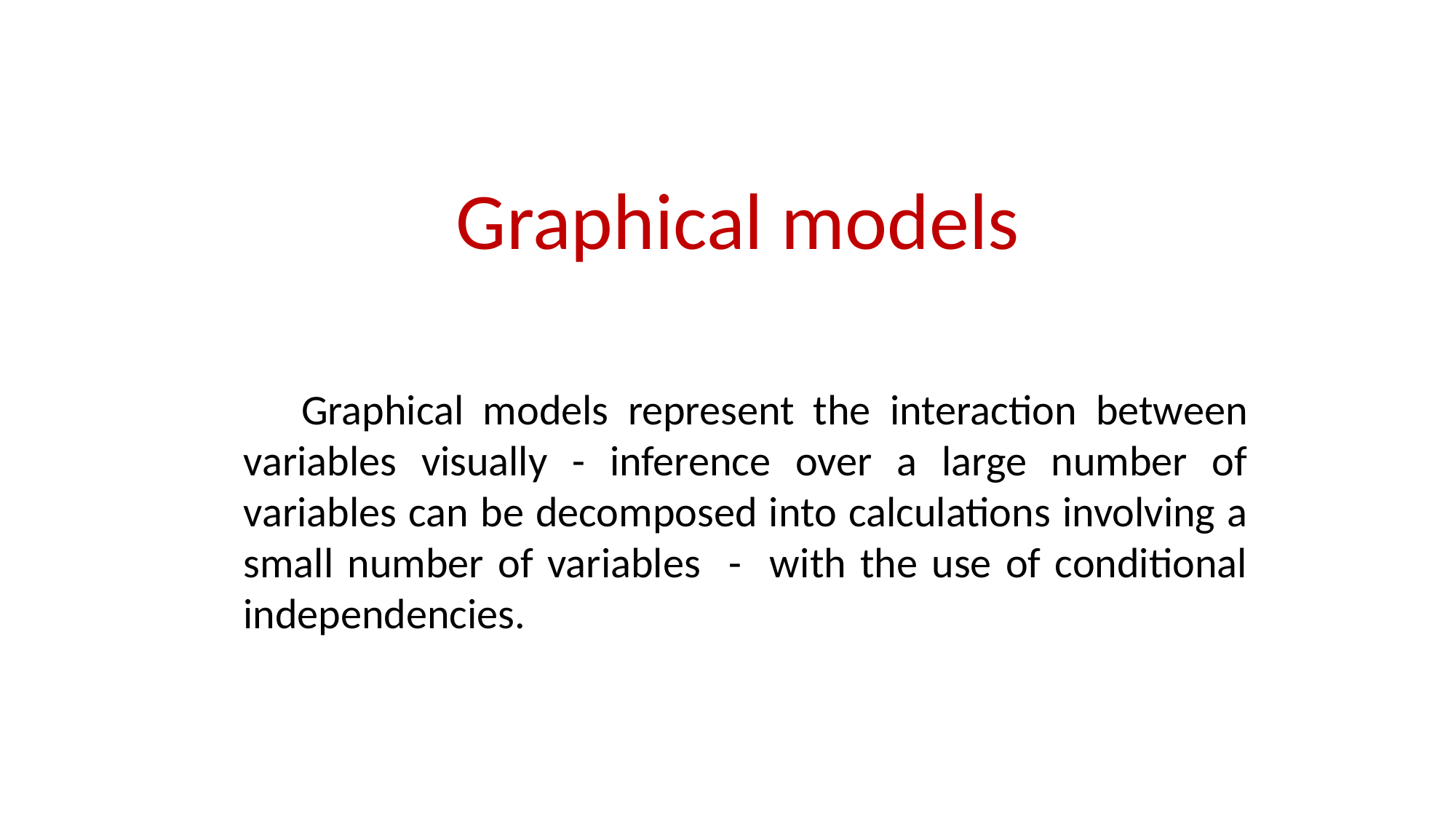

# Graphical models
   Graphical models represent the interaction between variables visually - inference over a large number of variables can be decomposed into calculations involving a small number of variables  -  with the use of conditional independencies.